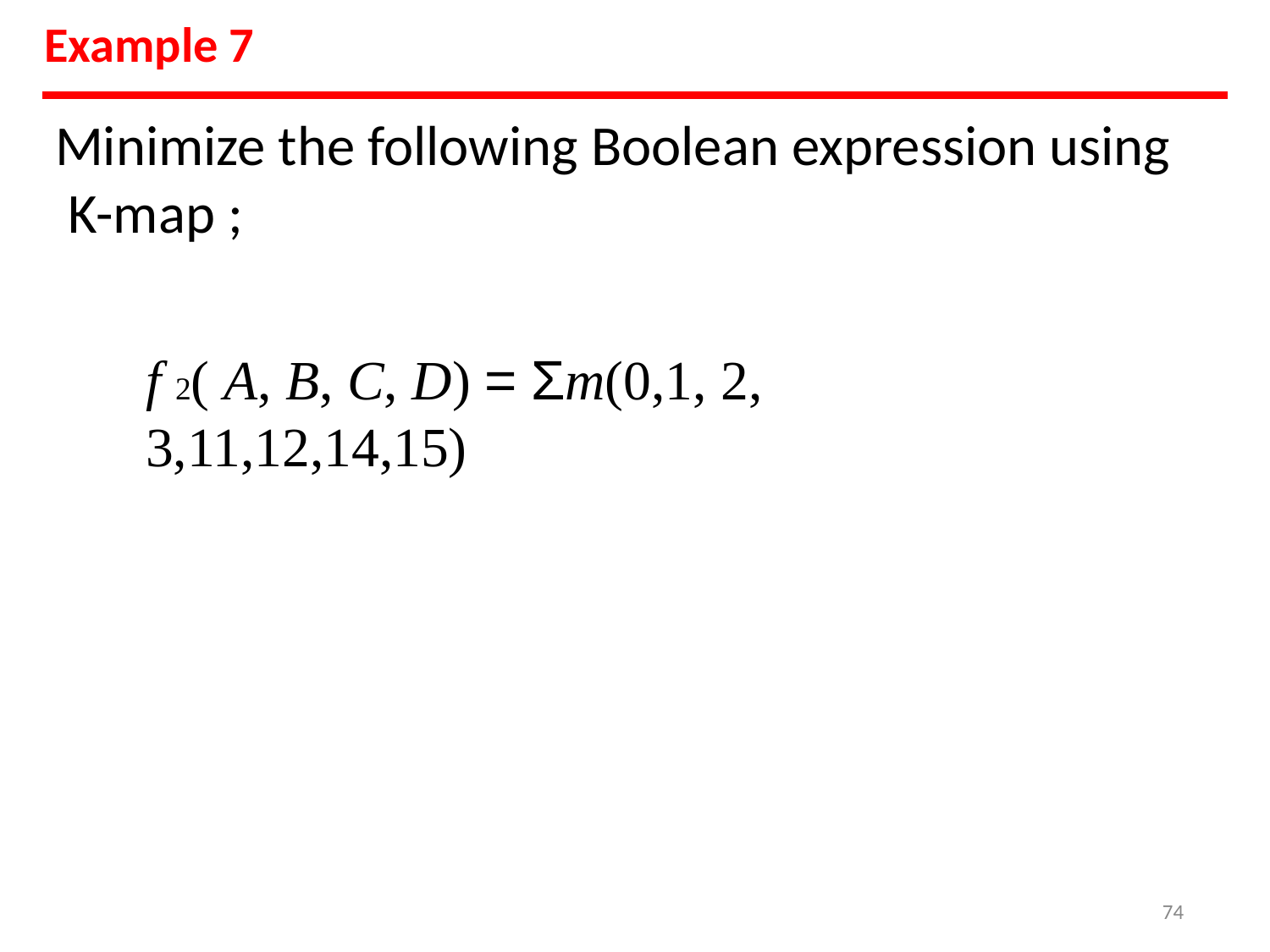

Example 7

Minimize the following Boolean expression using  K-map ;
f 2( A, B, C, D) = Σm(0,1, 2, 3,11,12,14,15)

74